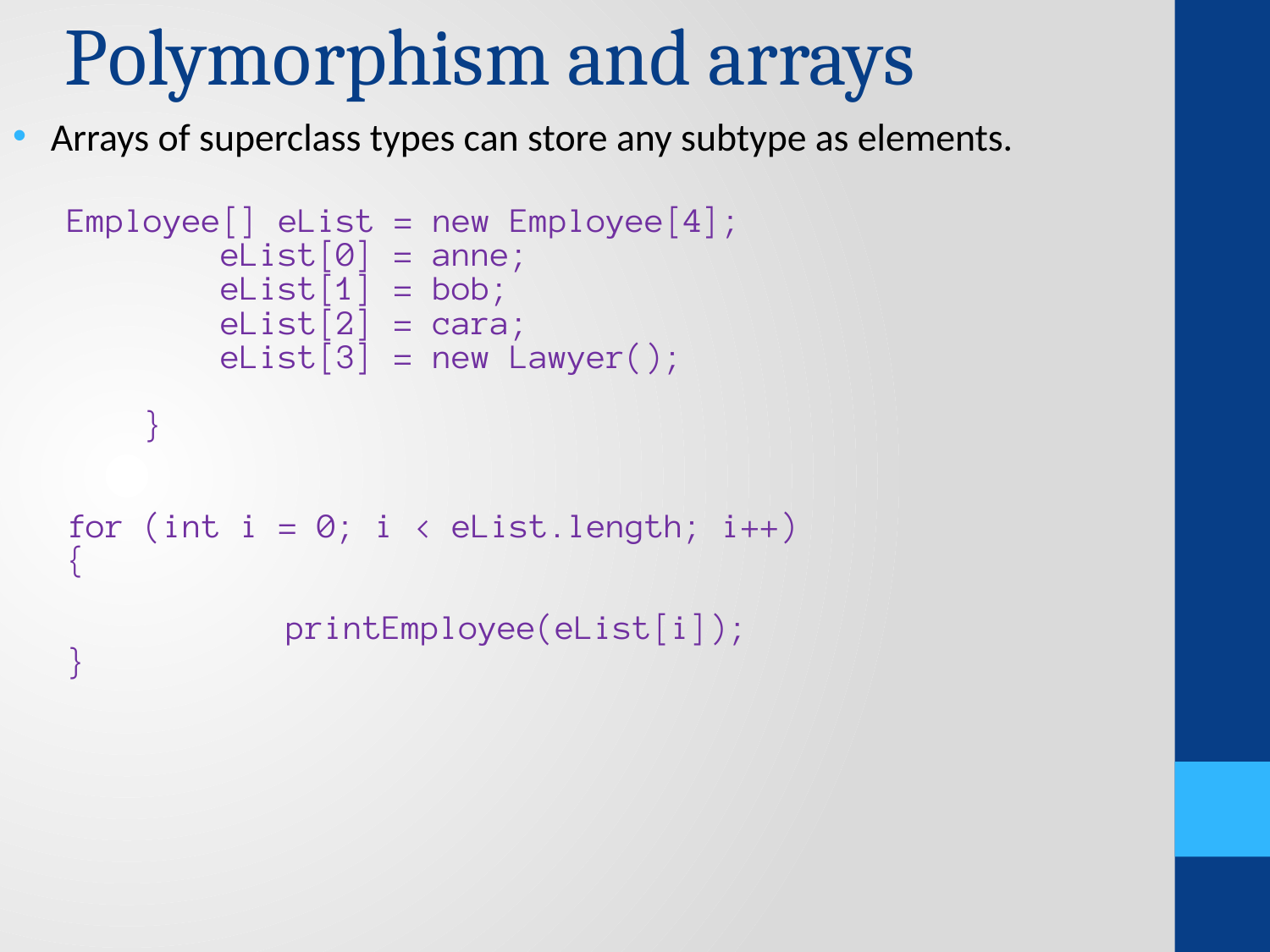

Polymorphism and arrays
Arrays of superclass types can store any subtype as elements.

Employee[] eList = new Employee[4];
        eList[0] = anne;
        eList[1] = bob;
        eList[2] = cara;
        eList[3] = new Lawyer();

    }

for (int i = 0; i < eList.length; i++)
{

		   printEmployee(eList[i]);
}